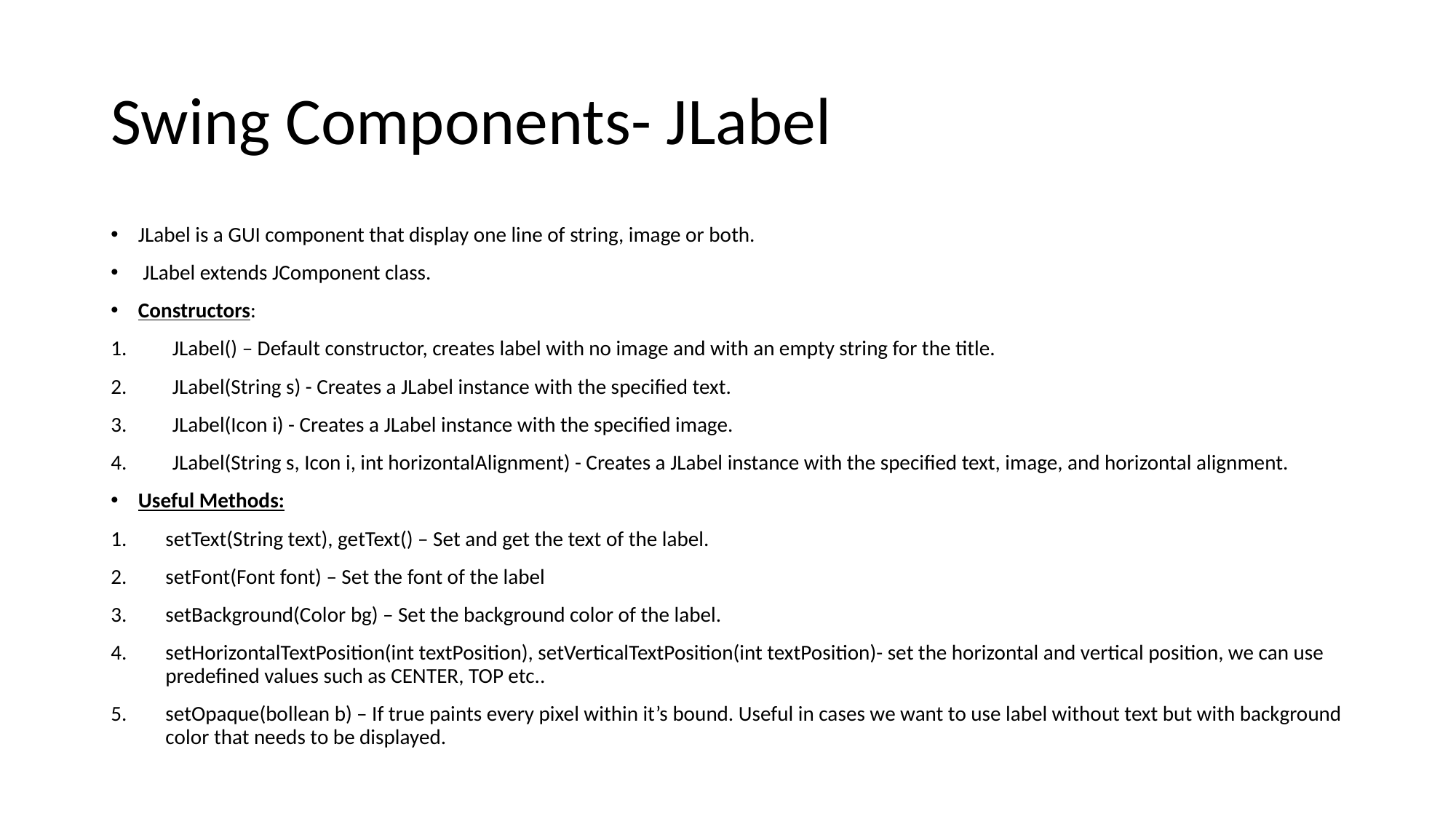

# Swing Components- JLabel
JLabel is a GUI component that display one line of string, image or both.
 JLabel extends JComponent class.
Constructors:
JLabel() – Default constructor, creates label with no image and with an empty string for the title.
JLabel(String s) - Creates a JLabel instance with the specified text.
JLabel(Icon i) - Creates a JLabel instance with the specified image.
JLabel(String s, Icon i, int horizontalAlignment) - Creates a JLabel instance with the specified text, image, and horizontal alignment.
Useful Methods:
setText(String text), getText() – Set and get the text of the label.
setFont(Font font) – Set the font of the label
setBackground(Color bg) – Set the background color of the label.
setHorizontalTextPosition(int textPosition), setVerticalTextPosition(int textPosition)- set the horizontal and vertical position, we can use predefined values such as CENTER, TOP etc..
setOpaque(bollean b) – If true paints every pixel within it’s bound. Useful in cases we want to use label without text but with background color that needs to be displayed.